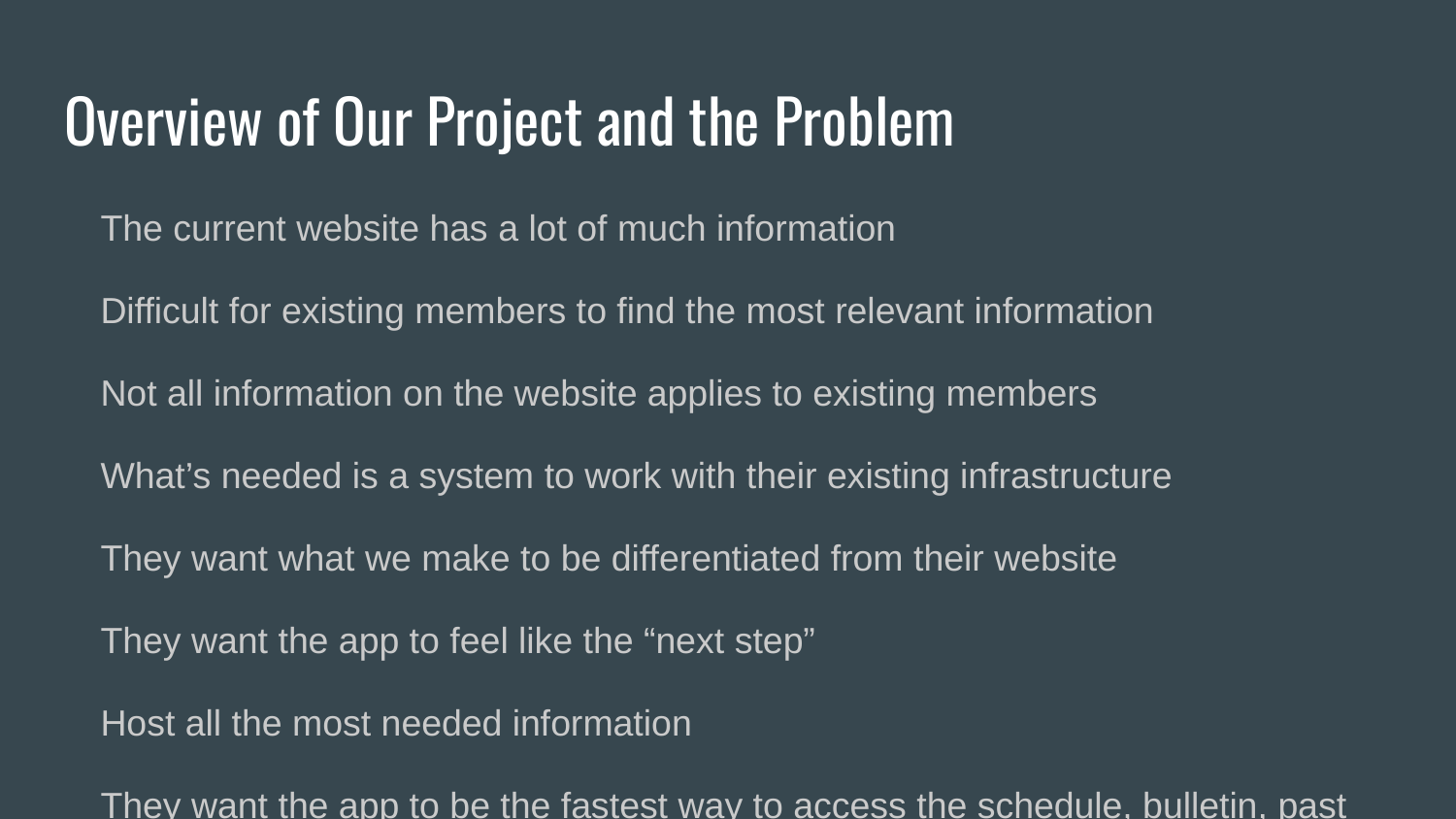

# Overview of Our Project and the Problem
The current website has a lot of much information
Difficult for existing members to find the most relevant information
Not all information on the website applies to existing members
What’s needed is a system to work with their existing infrastructure
They want what we make to be differentiated from their website
They want the app to feel like the “next step”
Host all the most needed information
They want the app to be the fastest way to access the schedule, bulletin, past sermons, and donation page
They want the app to be available to as much of the congregation as possible.